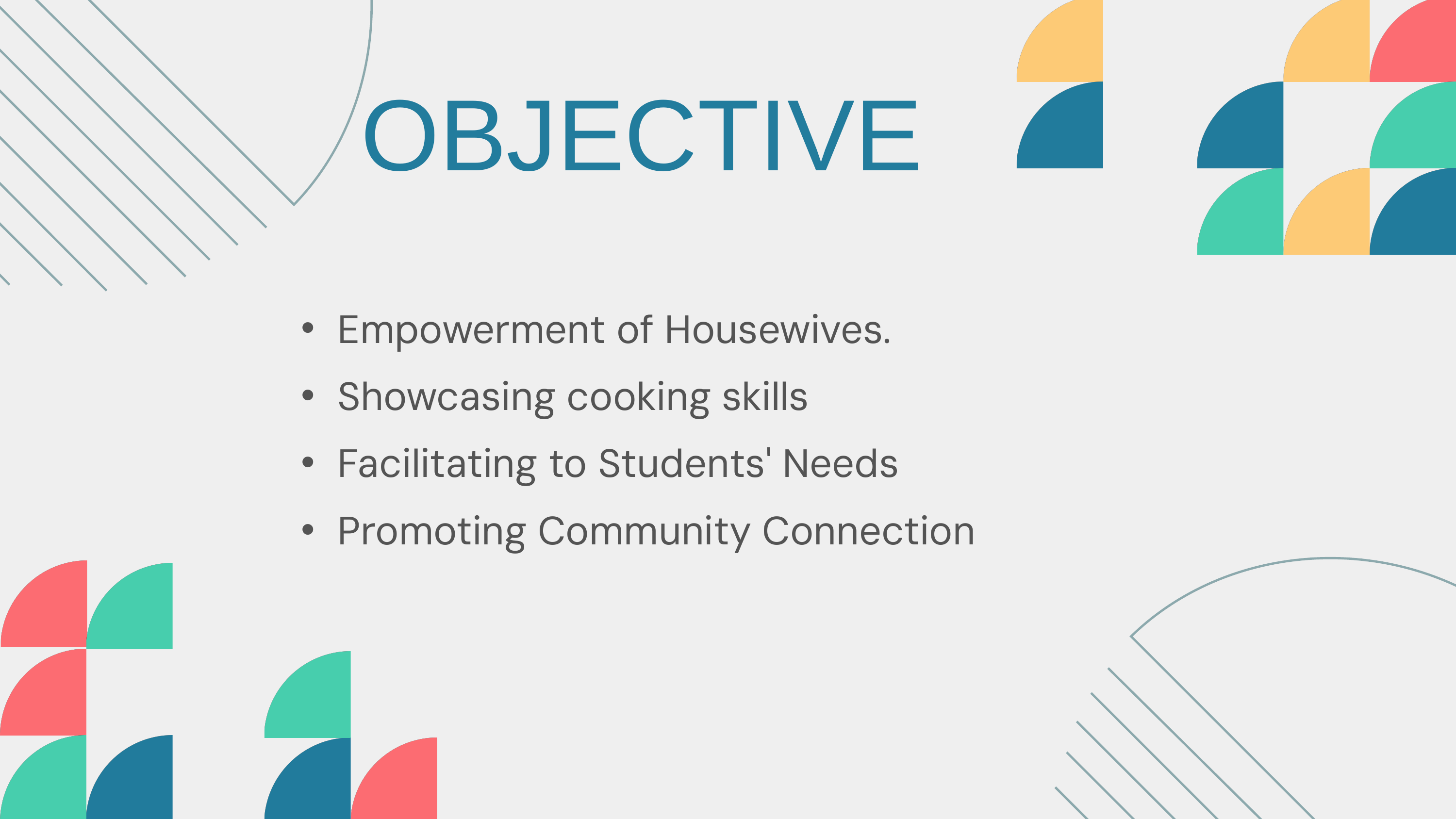

OBJECTIVE

Empowerment of Housewives.

Showcasing cooking skills

Facilitating to Students' Needs

Promoting Community Connection